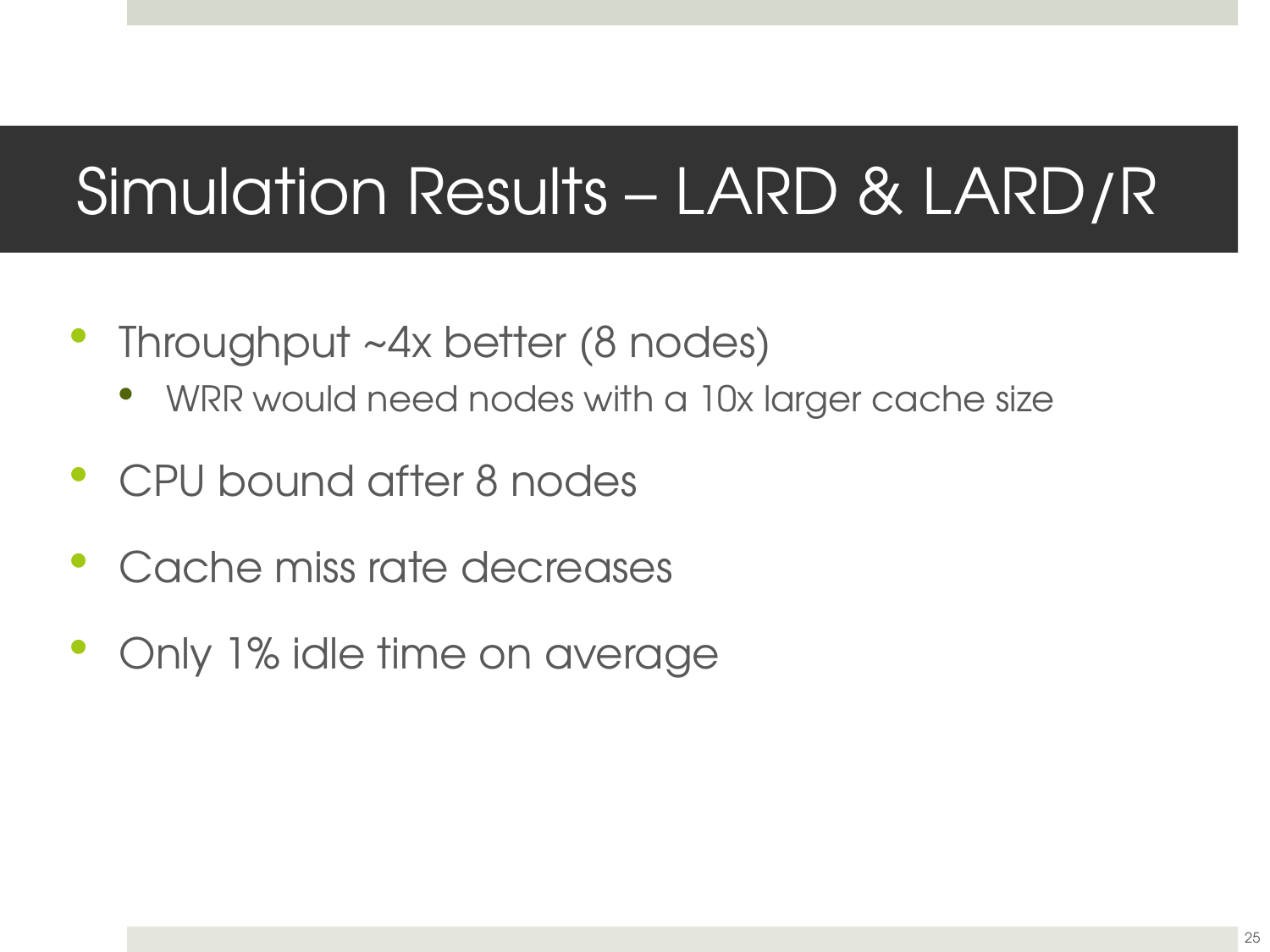

# Simulation Results – LARD & LARD/R
Throughput ~4x better (8 nodes)
WRR would need nodes with a 10x larger cache size
CPU bound after 8 nodes
Cache miss rate decreases
Only 1% idle time on average

25